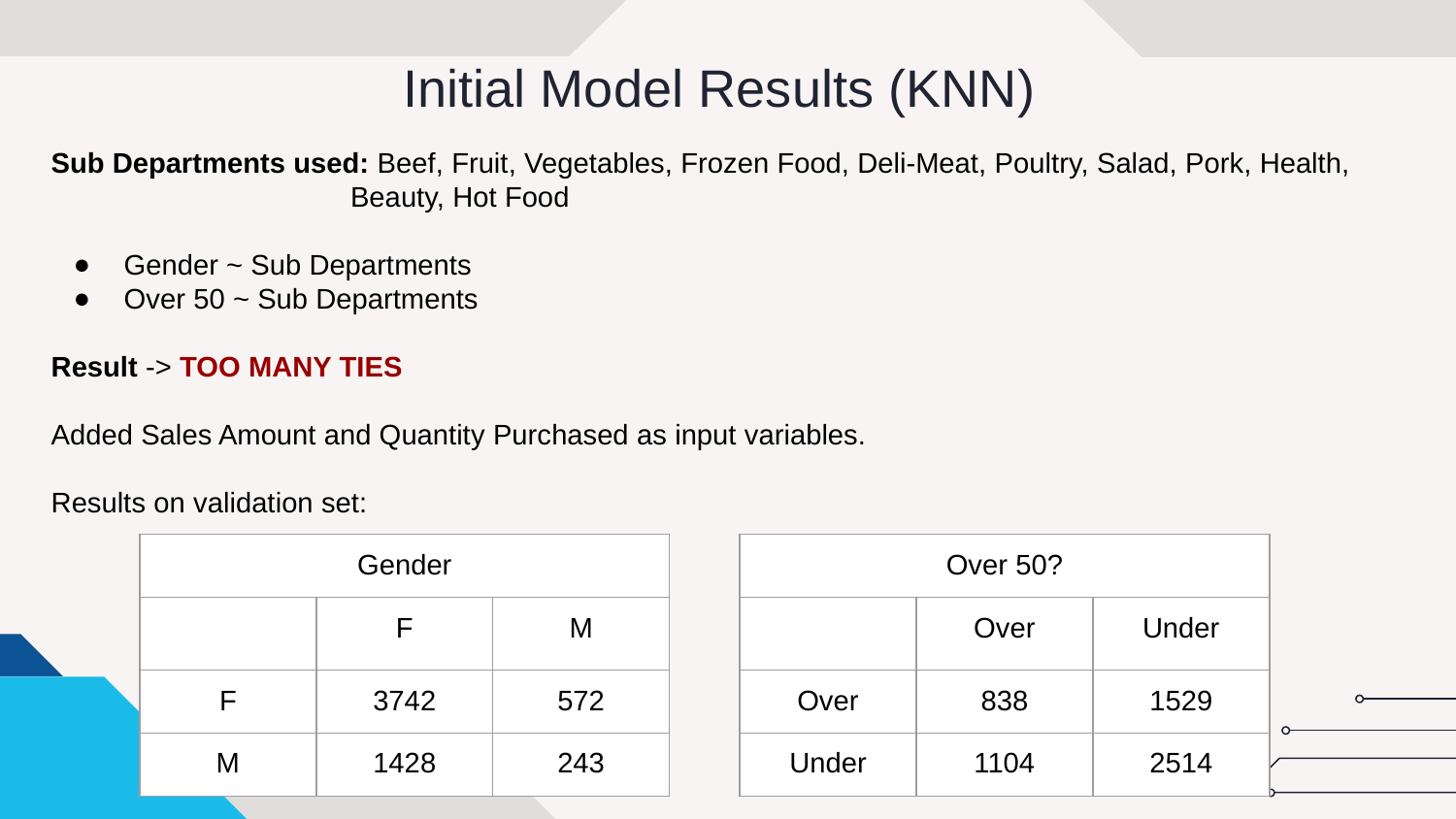

# Initial Model Results (KNN)
Sub Departments used: Beef, Fruit, Vegetables, Frozen Food, Deli-Meat, Poultry, Salad, Pork, Health,
 Beauty, Hot Food

Gender ~ Sub Departments
Over 50 ~ Sub Departments

Result -> TOO MANY TIES

Added Sales Amount and Quantity Purchased as input variables.

Results on validation set:
| Gender |  |  |
| --- | --- | --- |
|  | F | M |
| F | 3742 | 572 |
| M | 1428 | 243 |
| Over 50? |  |  |
| --- | --- | --- |
|  | Over | Under |
| Over | 838 | 1529 |
| Under | 1104 | 2514 |